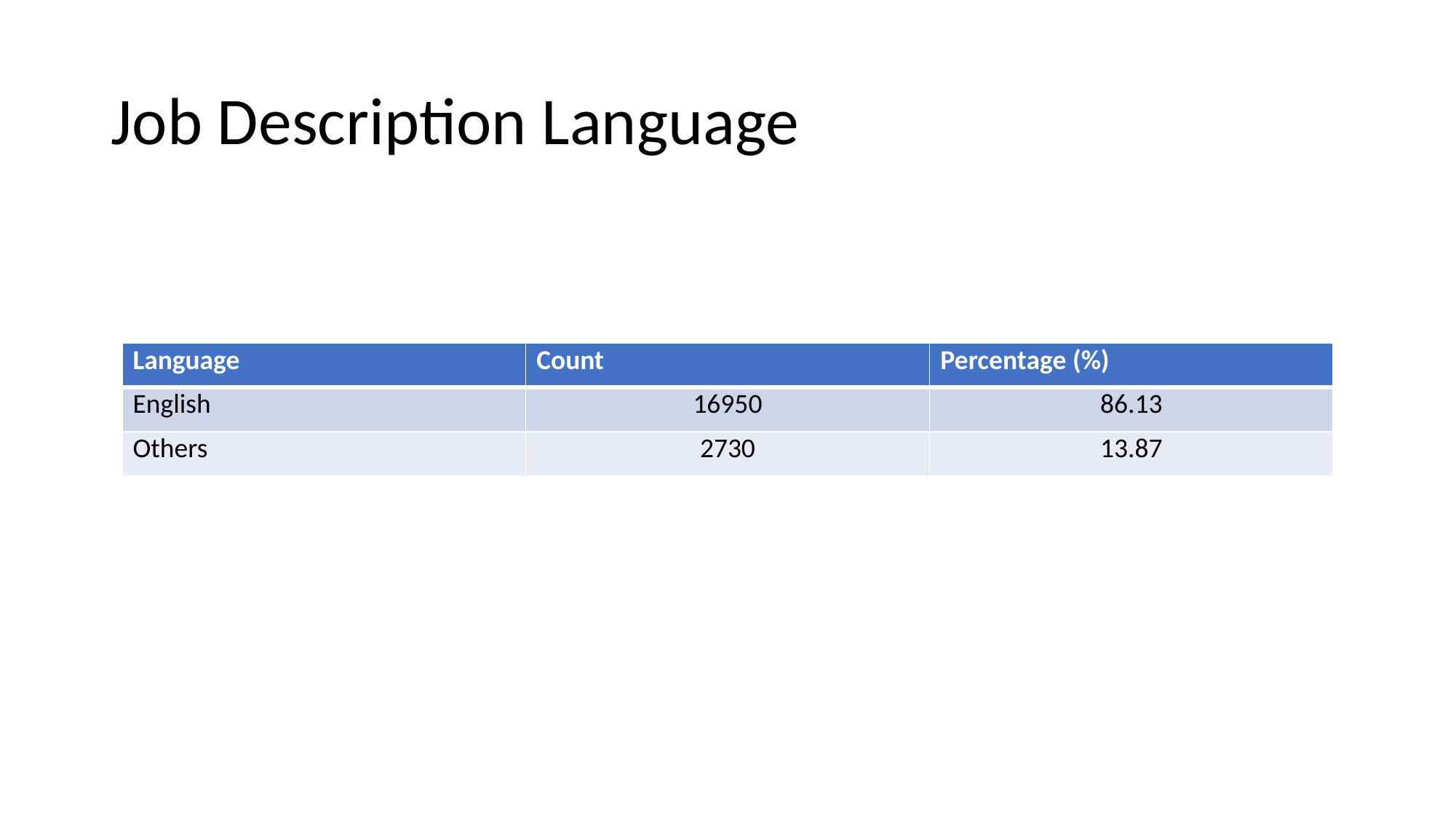

# Job Description Language
| Language | Count | Percentage (%) |
| --- | --- | --- |
| English | 16950 | 86.13 |
| Others | 2730 | 13.87 |